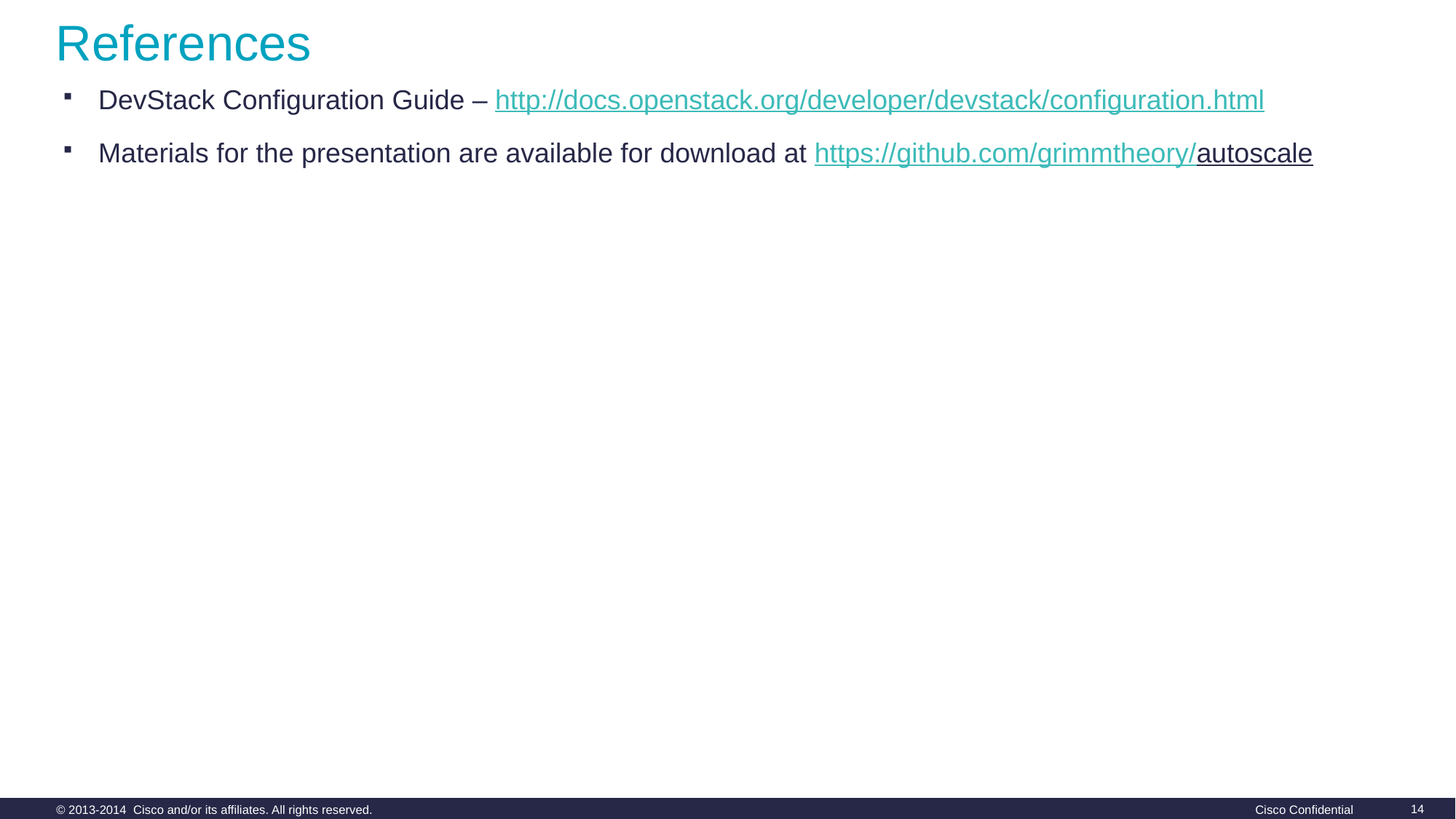

# References
DevStack Configuration Guide – http://docs.openstack.org/developer/devstack/configuration.html
Materials for the presentation are available for download at https://github.com/grimmtheory/autoscale